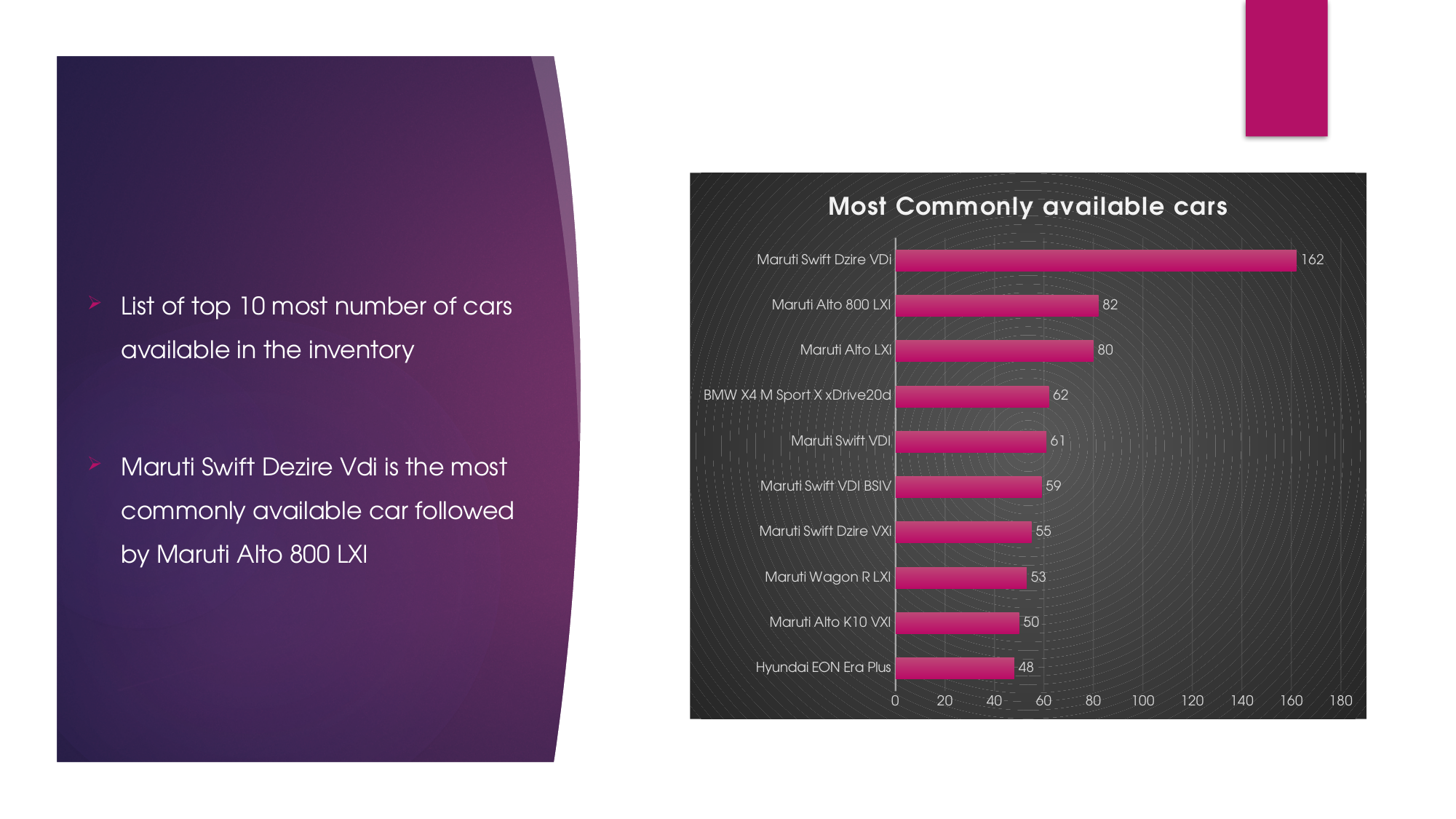

### Chart: Most Commonly available cars

| Category | Total |
|---|---|
| Hyundai EON Era Plus | 48.0 |
| Maruti Alto K10 VXI | 50.0 |
| Maruti Wagon R LXI | 53.0 |
| Maruti Swift Dzire VXi | 55.0 |
| Maruti Swift VDI BSIV | 59.0 |
| Maruti Swift VDI | 61.0 |
| BMW X4 M Sport X xDrive20d | 62.0 |
| Maruti Alto LXi | 80.0 |
| Maruti Alto 800 LXI | 82.0 |
| Maruti Swift Dzire VDi | 162.0 |
List of top 10 most number of cars  available in the inventory

Maruti Swift Dezire Vdi is the most commonly available car followed by Maruti Alto 800 LXI